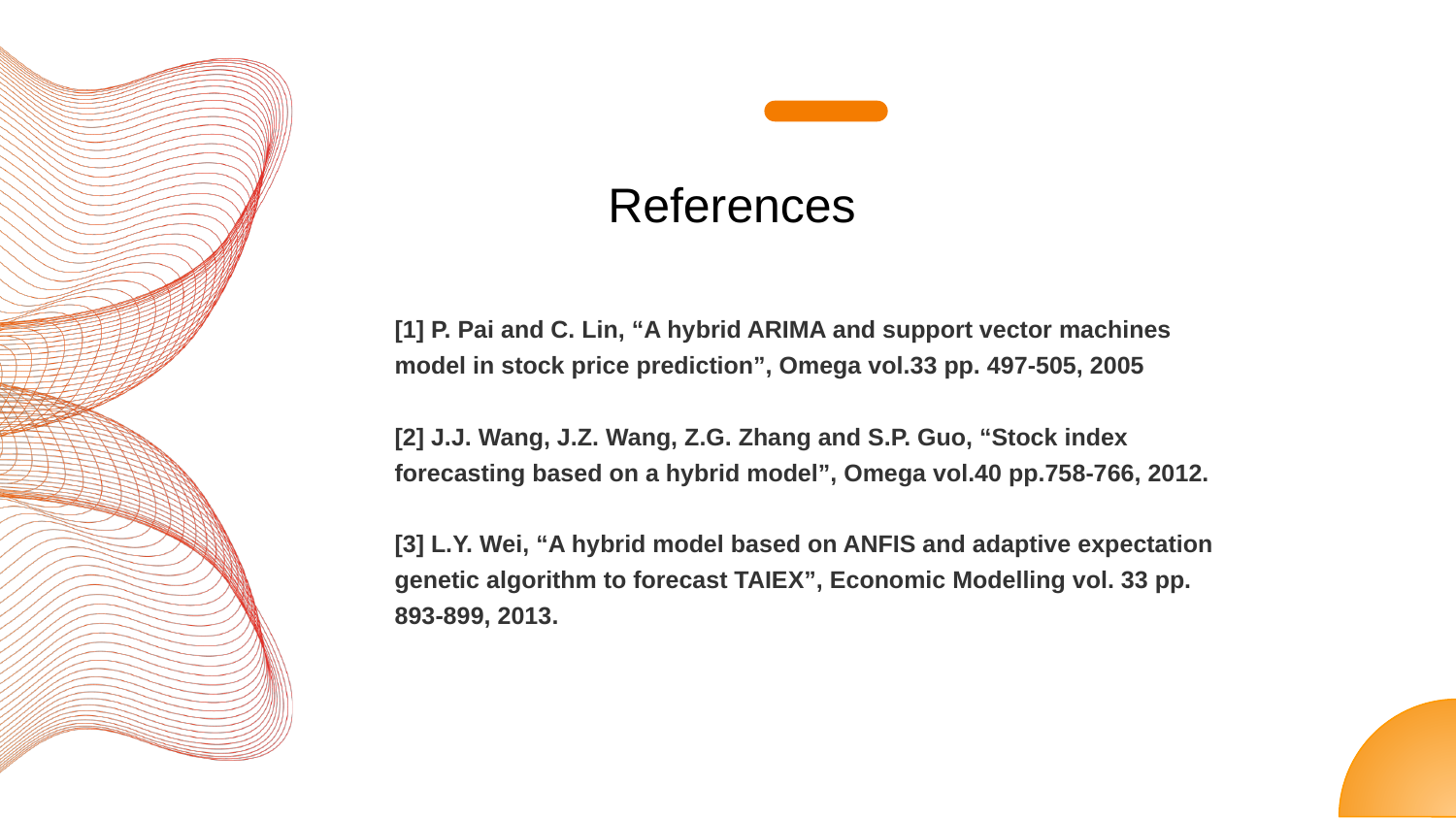

# References
[1] P. Pai and C. Lin, “A hybrid ARIMA and support vector machines model in stock price prediction”, Omega vol.33 pp. 497-505, 2005

[2] J.J. Wang, J.Z. Wang, Z.G. Zhang and S.P. Guo, “Stock index forecasting based on a hybrid model”, Omega vol.40 pp.758-766, 2012.

[3] L.Y. Wei, “A hybrid model based on ANFIS and adaptive expectation genetic algorithm to forecast TAIEX”, Economic Modelling vol. 33 pp. 893-899, 2013.